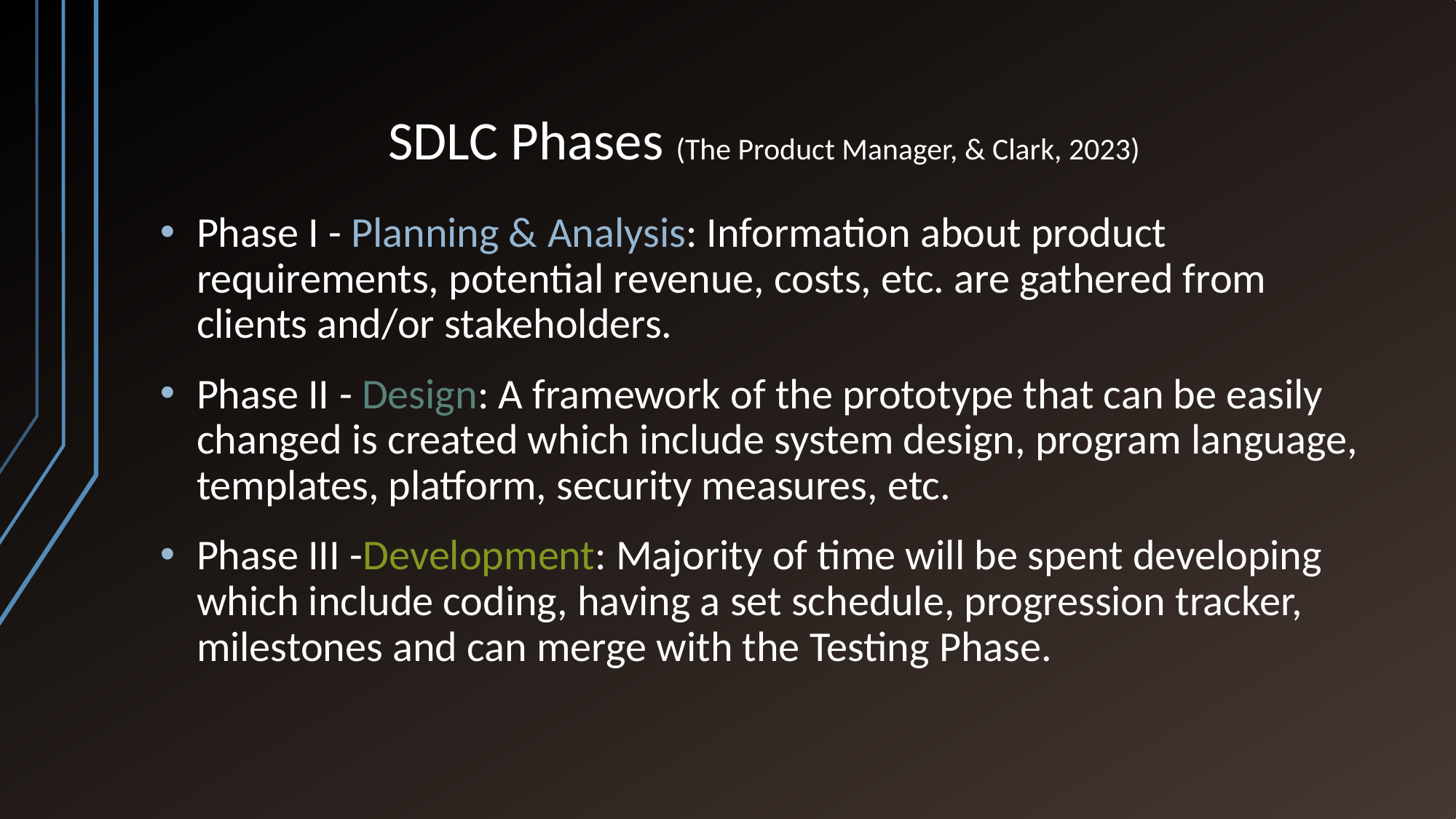

# SDLC Phases (The Product Manager, & Clark, 2023)
Phase I - Planning & Analysis: Information about product requirements, potential revenue, costs, etc. are gathered from clients and/or stakeholders.
Phase II - Design: A framework of the prototype that can be easily changed is created which include system design, program language, templates, platform, security measures, etc.
Phase III -Development: Majority of time will be spent developing which include coding, having a set schedule, progression tracker, milestones and can merge with the Testing Phase.